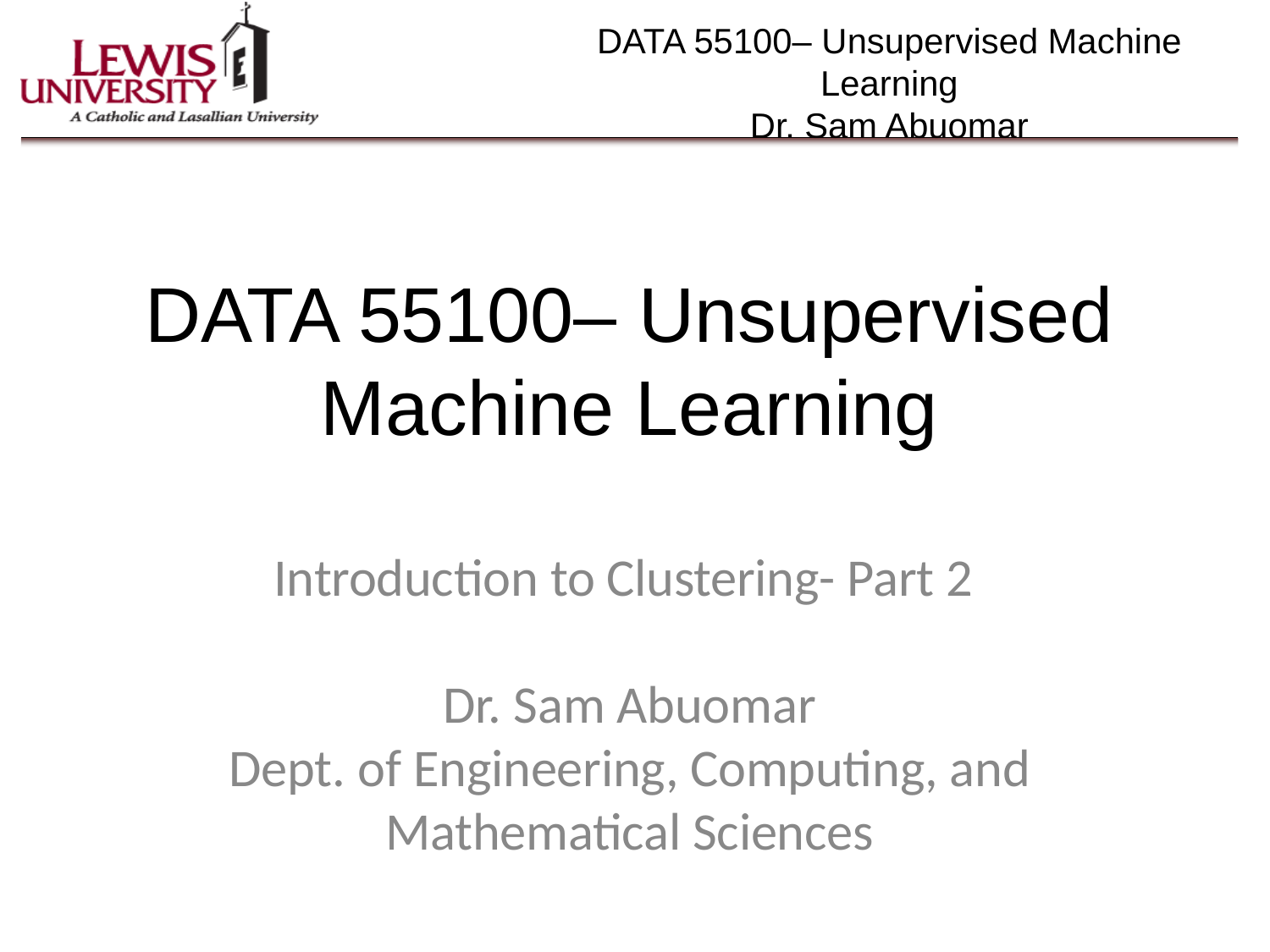

DATA 55100– Unsupervised Machine Learning
Dr. Sam Abuomar

DATA 55100– Unsupervised Machine Learning
Introduction to Clustering- Part 2
Dr. Sam Abuomar
Dept. of Engineering, Computing, and Mathematical Sciences